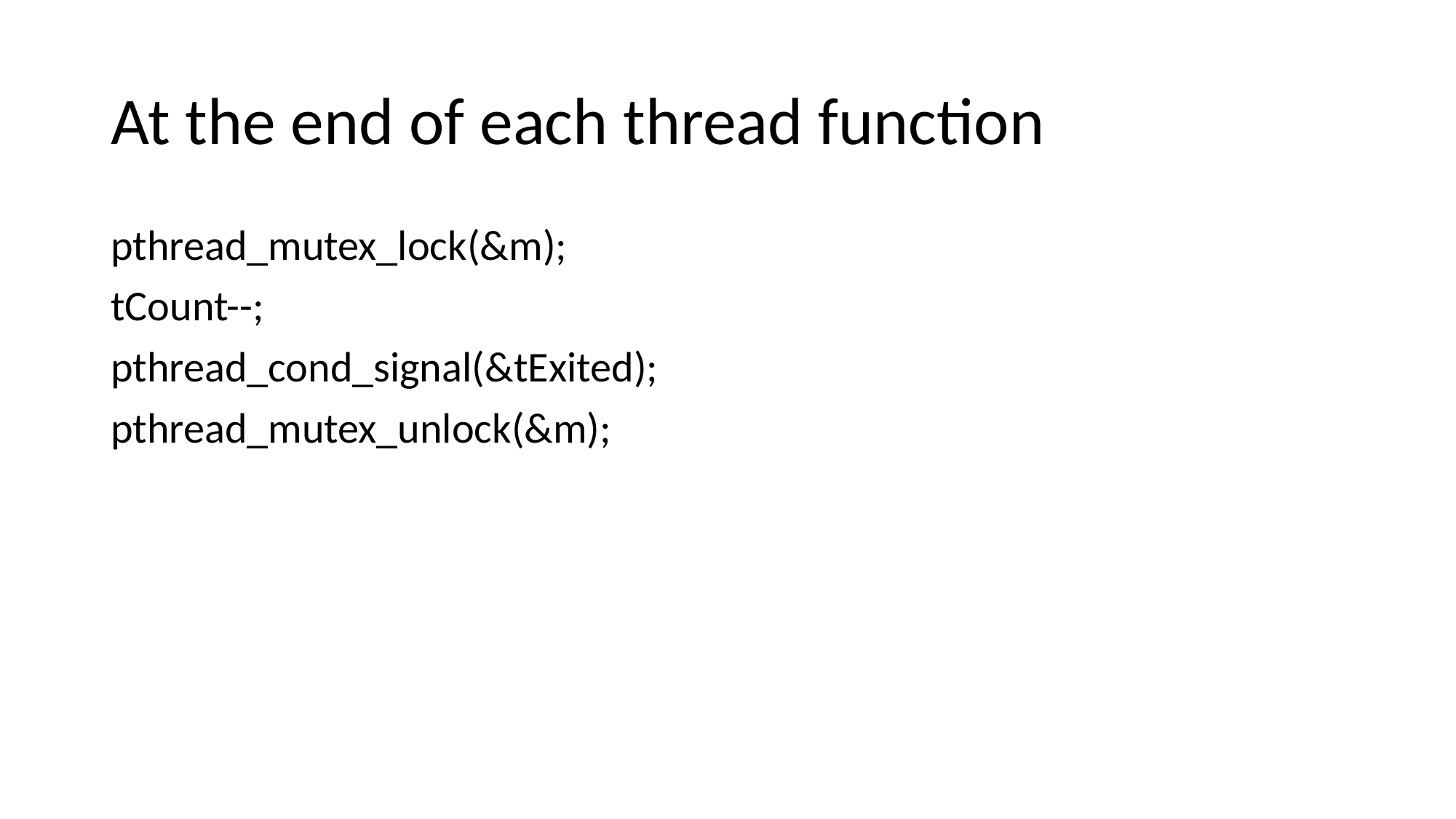

# At the end of each thread function
pthread_mutex_lock(&m);
tCount--;
pthread_cond_signal(&tExited);
pthread_mutex_unlock(&m);